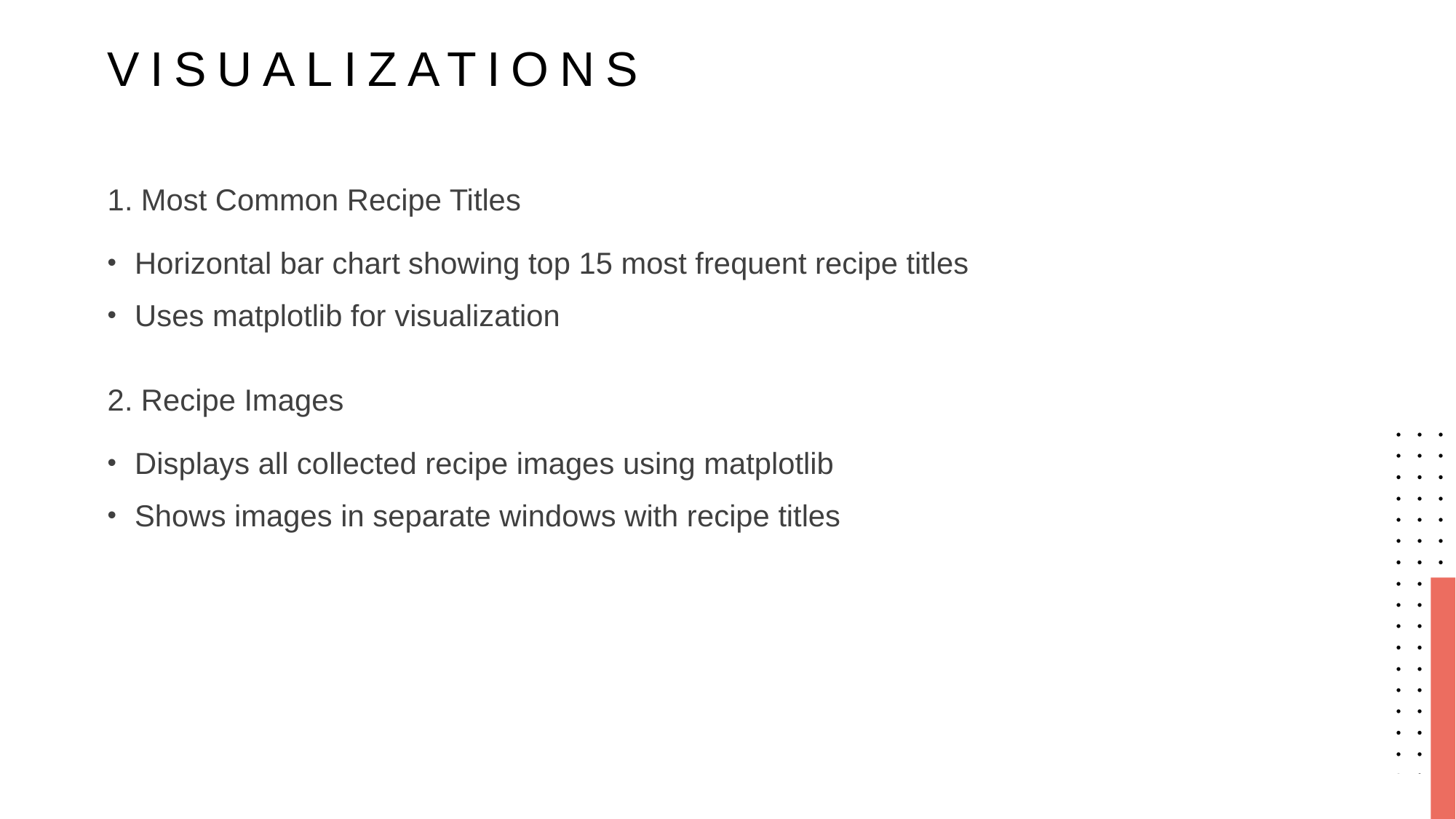

# Visualizations
1. Most Common Recipe Titles
Horizontal bar chart showing top 15 most frequent recipe titles
Uses matplotlib for visualization
2. Recipe Images
Displays all collected recipe images using matplotlib
Shows images in separate windows with recipe titles